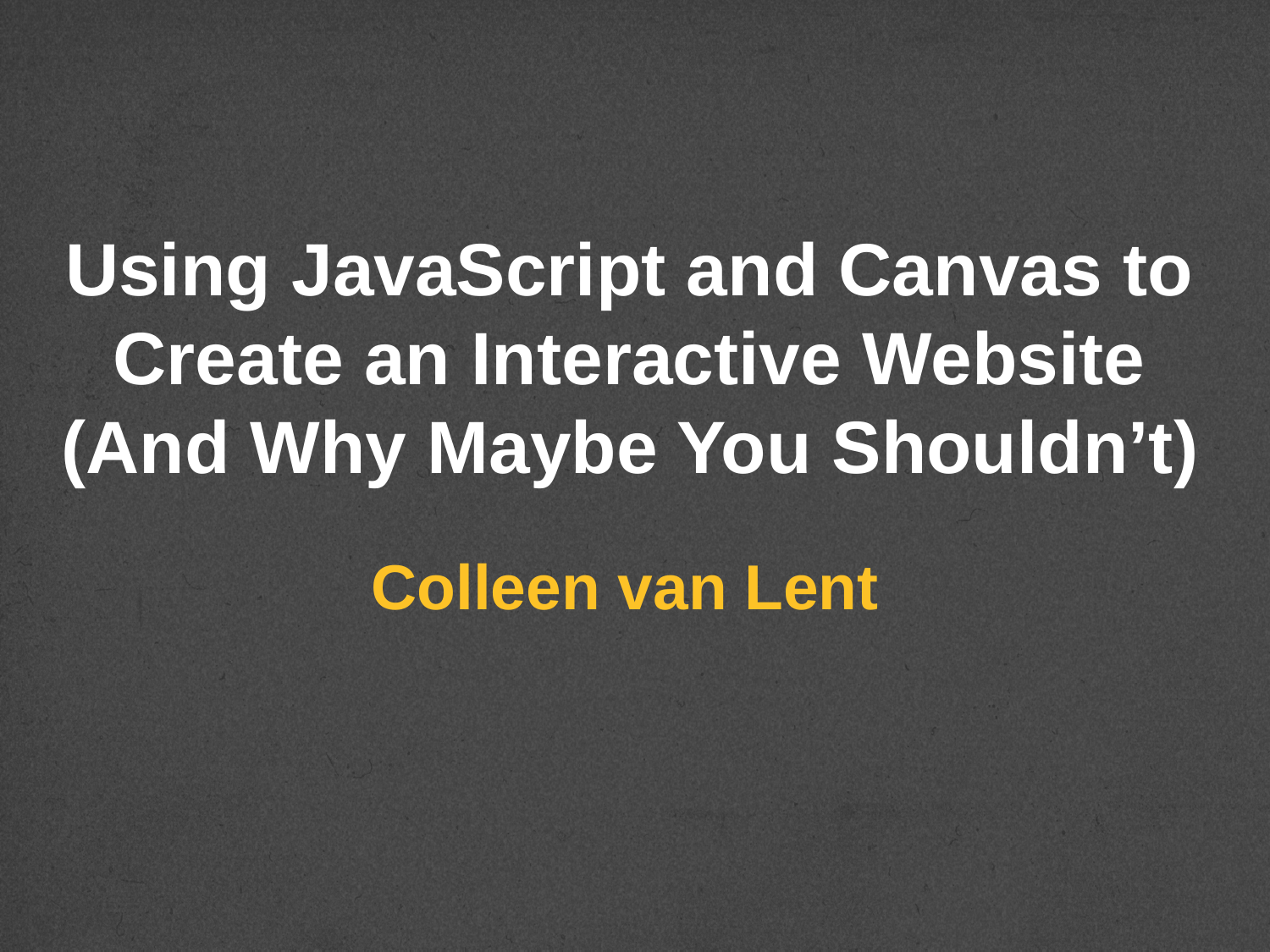

# Using JavaScript and Canvas to Create an Interactive Website (And Why Maybe You Shouldn’t)
Colleen van Lent